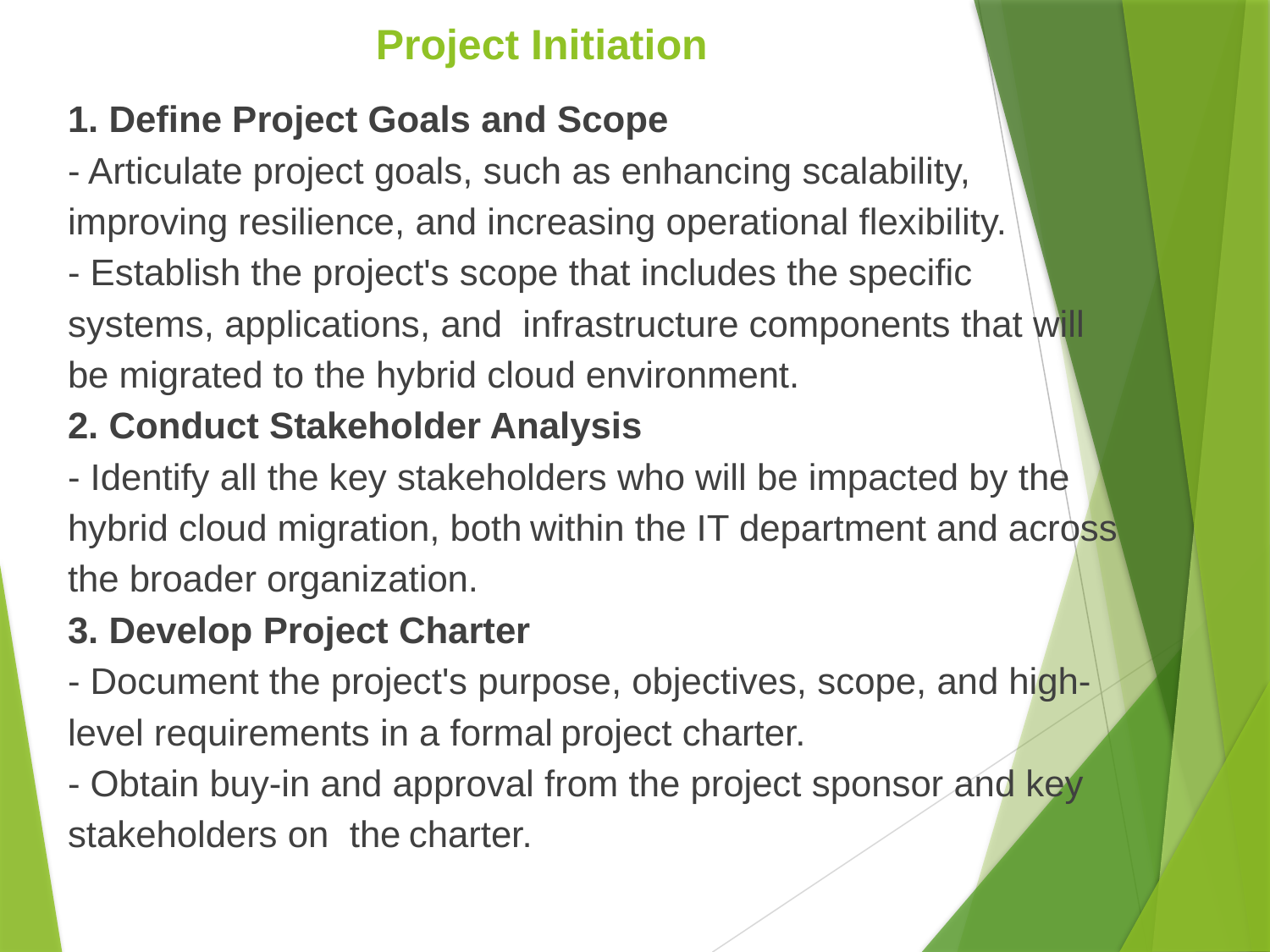

# Project Initiation
1. Define Project Goals and Scope
- Articulate project goals, such as enhancing scalability, improving resilience, and increasing operational flexibility.
- Establish the project's scope that includes the specific systems, applications, and  infrastructure components that will be migrated to the hybrid cloud environment.
2. Conduct Stakeholder Analysis
- Identify all the key stakeholders who will be impacted by the hybrid cloud migration, both within the IT department and across the broader organization.
3. Develop Project Charter
- Document the project's purpose, objectives, scope, and high-level requirements in a formal project charter.
- Obtain buy-in and approval from the project sponsor and key stakeholders on  the charter.